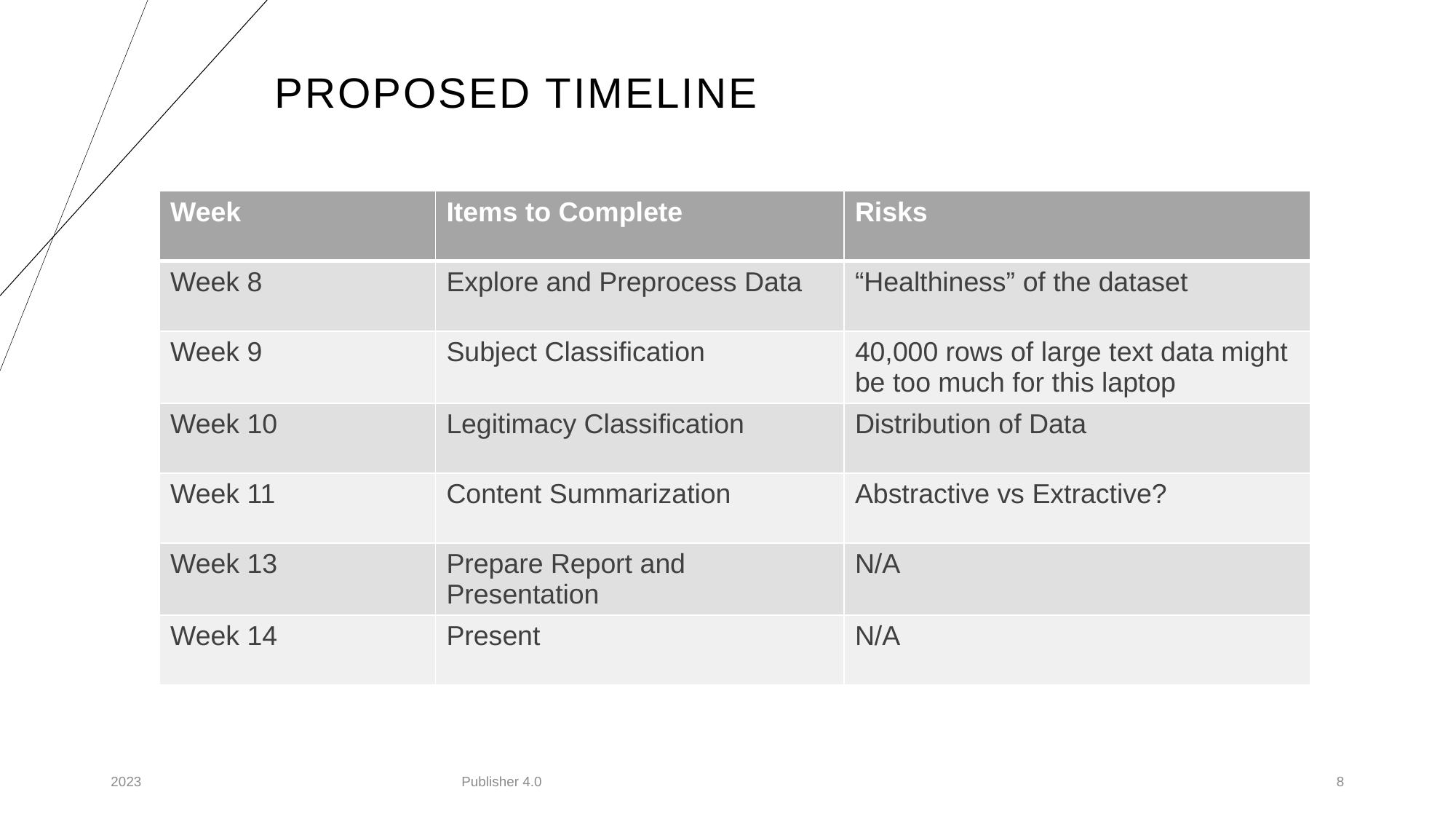

# Proposed Timeline
| Week | Items to Complete | Risks |
| --- | --- | --- |
| Week 8 | Explore and Preprocess Data | “Healthiness” of the dataset |
| Week 9 | Subject Classification | 40,000 rows of large text data might be too much for this laptop |
| Week 10 | Legitimacy Classification | Distribution of Data |
| Week 11 | Content Summarization | Abstractive vs Extractive? |
| Week 13 | Prepare Report and Presentation | N/A |
| Week 14 | Present | N/A |
2023
Publisher 4.0
8